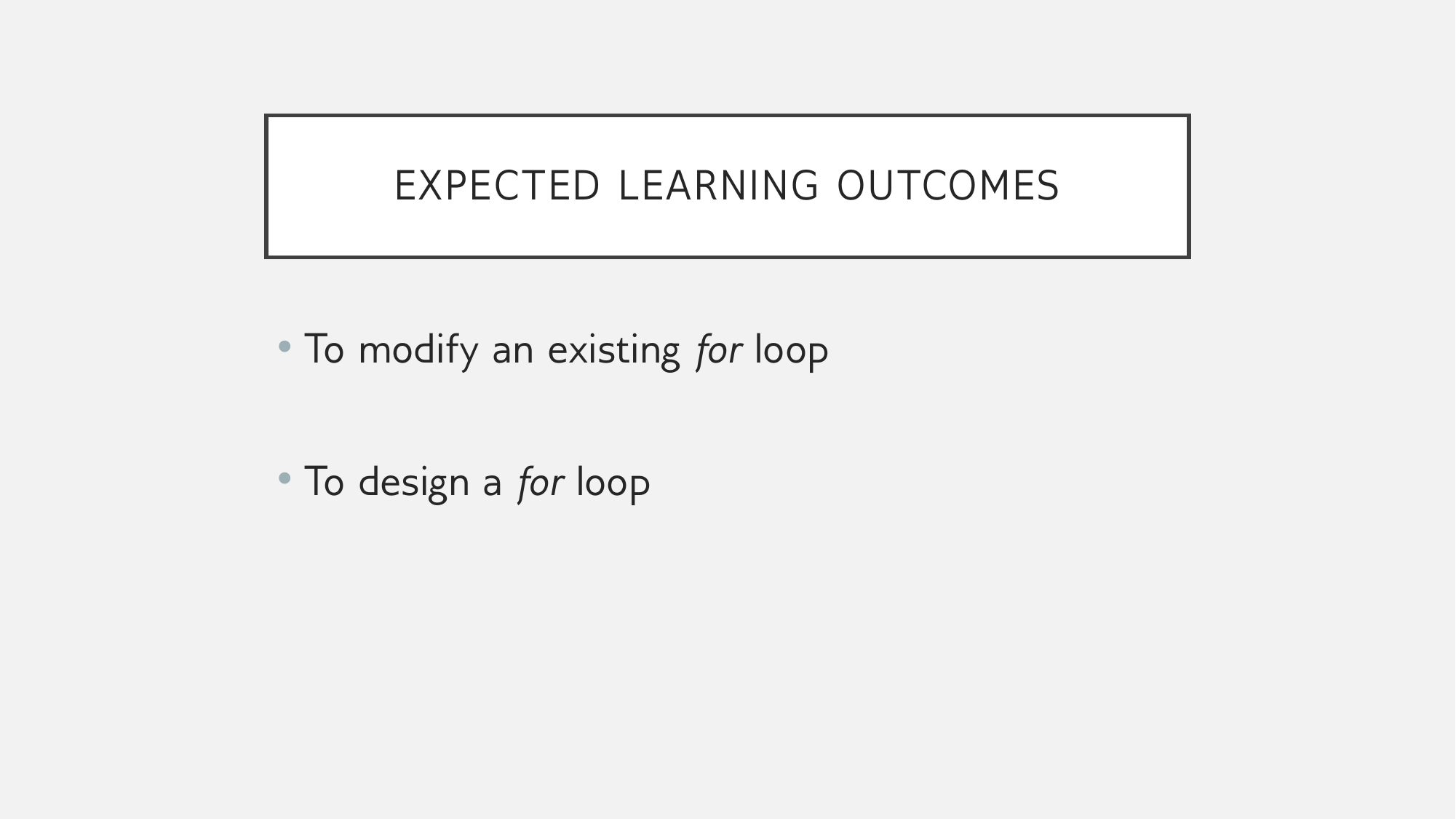

# Expected Learning Outcomes
To modify an existing for loop

To design a for loop